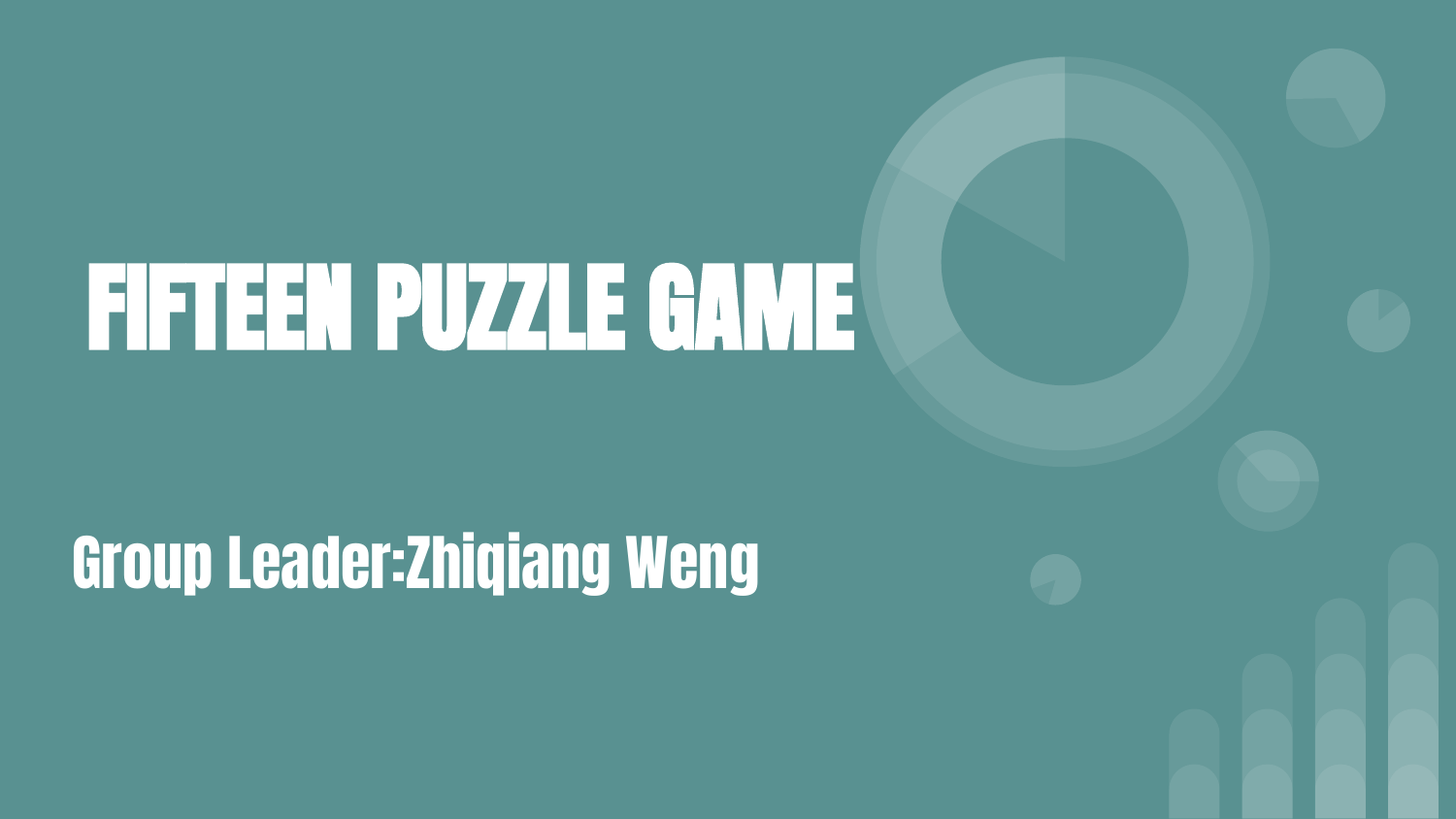

# FIFTEEN PUZZLE GAME
Group Leader:Zhiqiang Weng